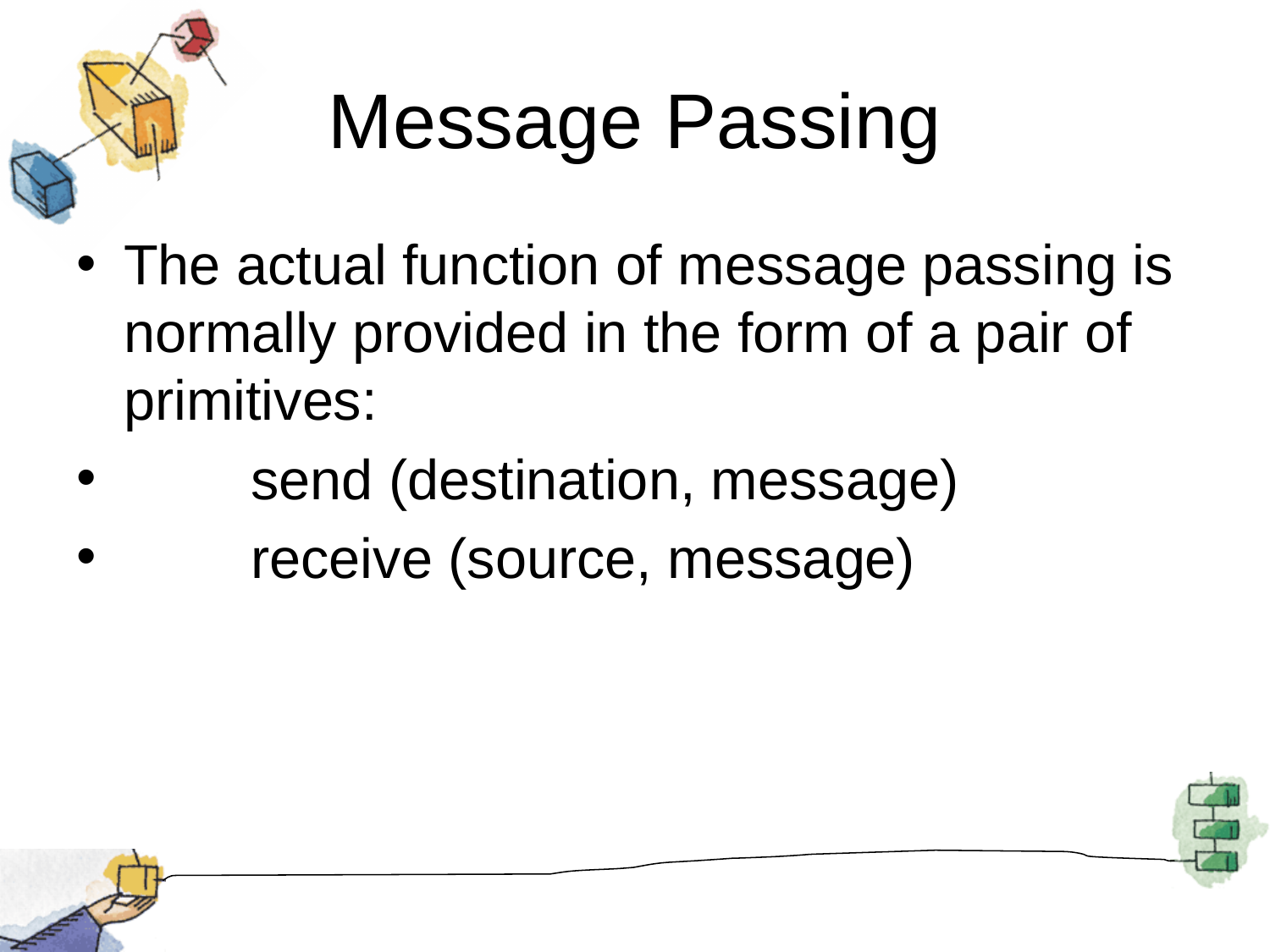

# Message Passing
The actual function of message passing is normally provided in the form of a pair of primitives:
	send (destination, message)
	receive (source, message)